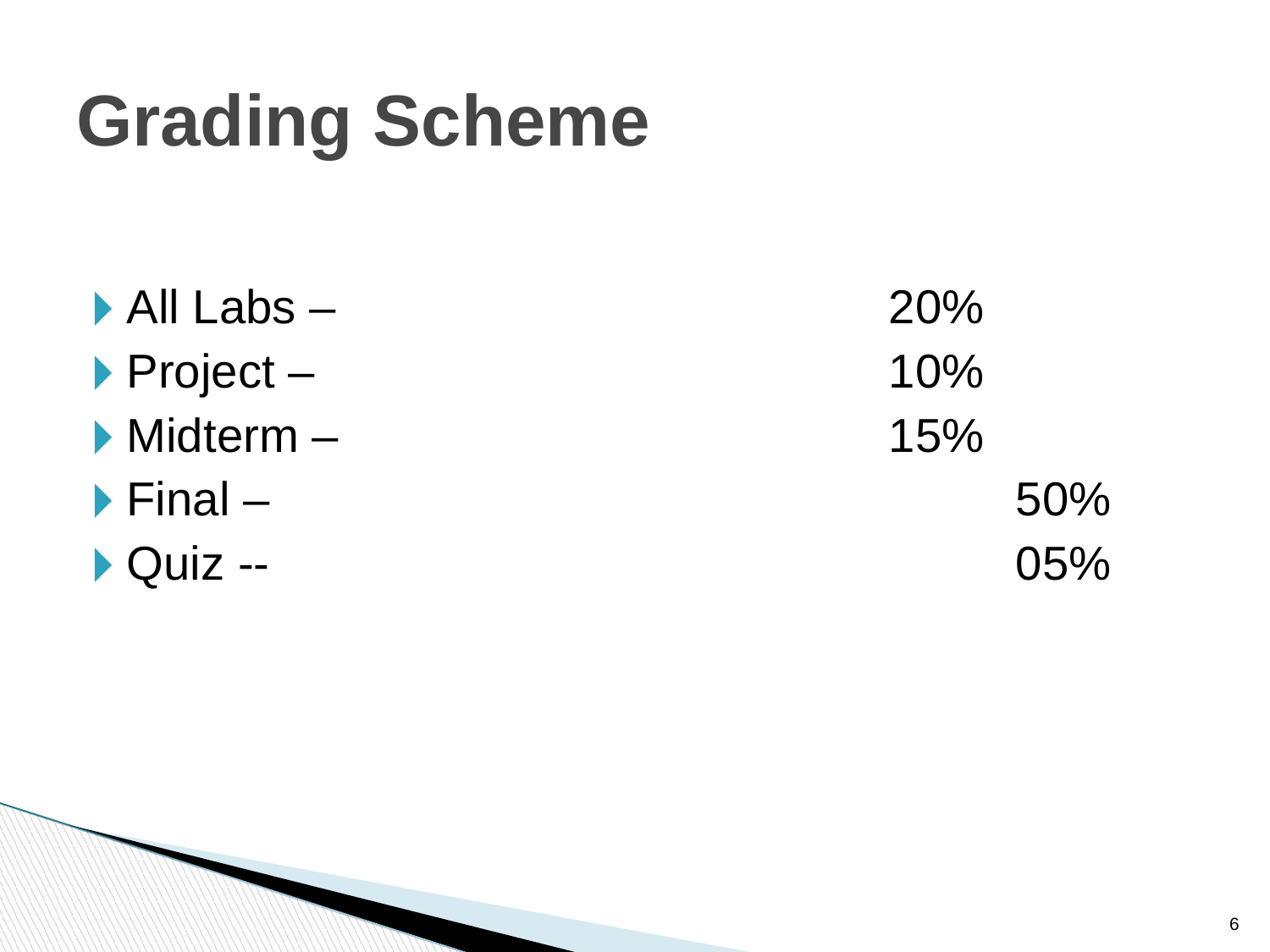

Grading Scheme

All Labs – 					20%
Project – 					10%
Midterm – 					15%
Final – 						50%
Quiz --						05%

6